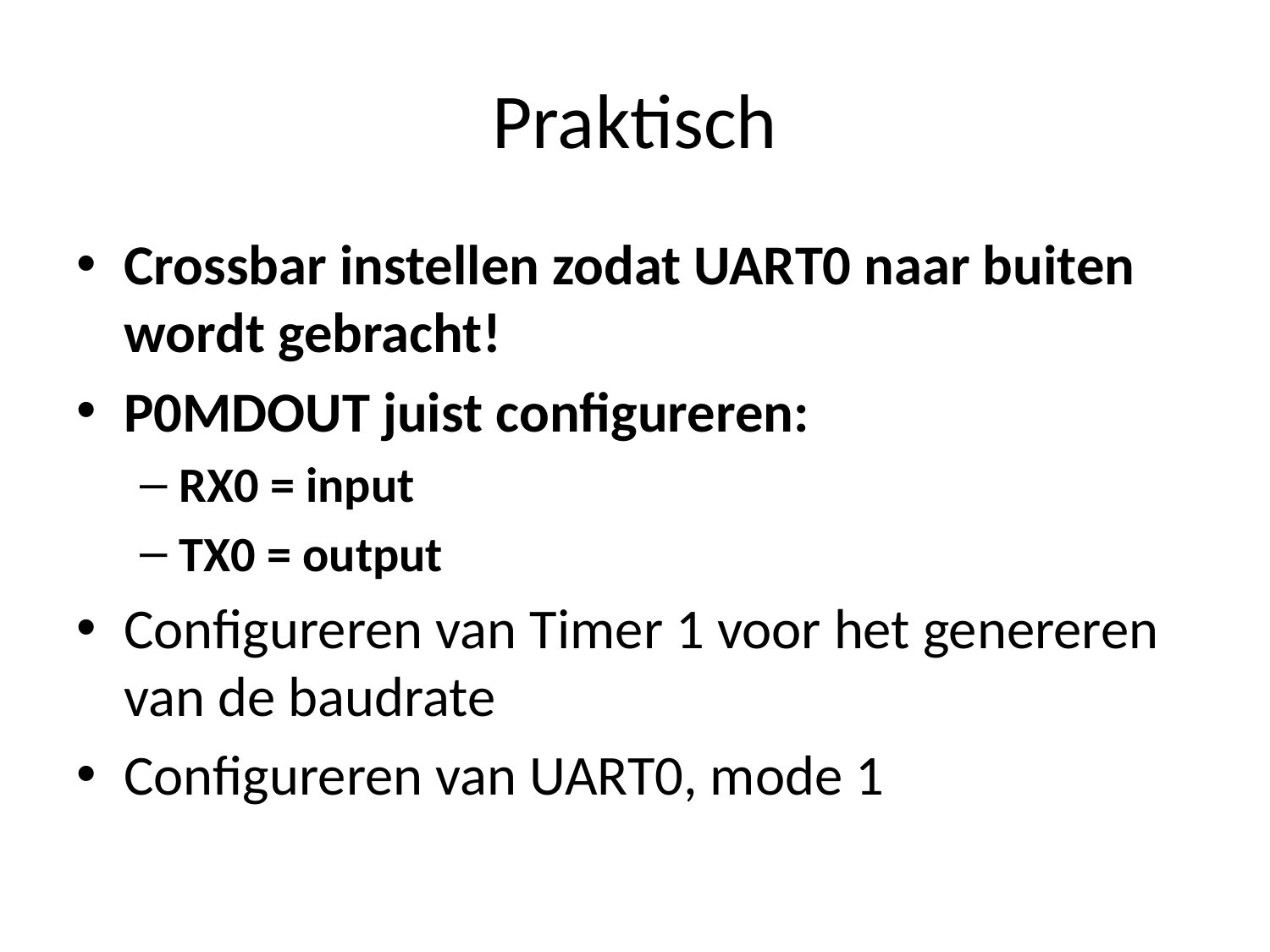

# Praktisch
Crossbar instellen zodat UART0 naar buiten wordt gebracht!
P0MDOUT juist configureren:
RX0 = input
TX0 = output
Configureren van Timer 1 voor het genereren van de baudrate
Configureren van UART0, mode 1